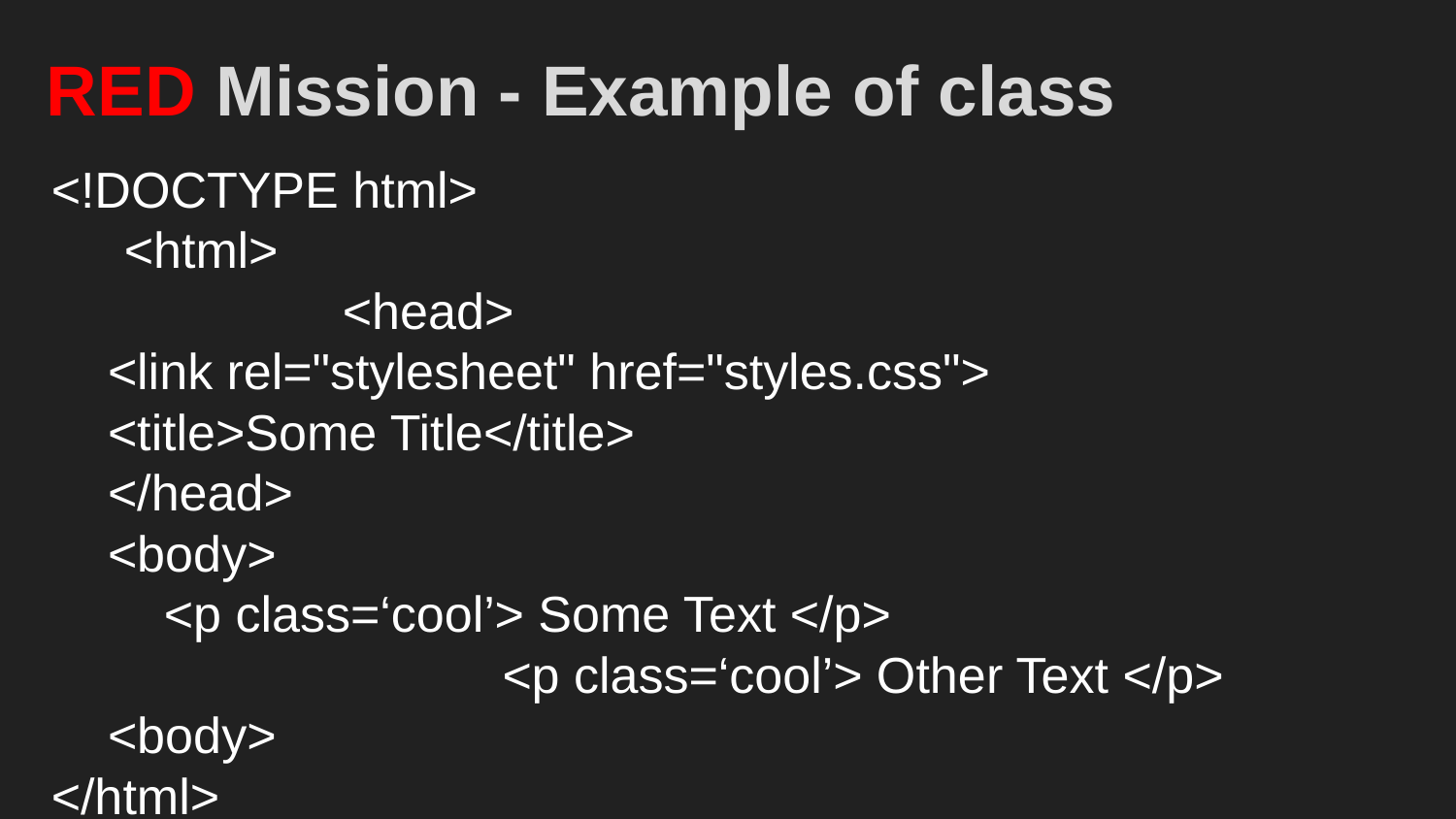

# RED Mission - Example of class
<!DOCTYPE html>
<html>
 		<head>
    <link rel="stylesheet" href="styles.css">
    <title>Some Title</title>
    </head>
    <body>
        <p class=‘cool’> Some Text </p>
			 <p class=‘cool’> Other Text </p>
    <body>
</html>